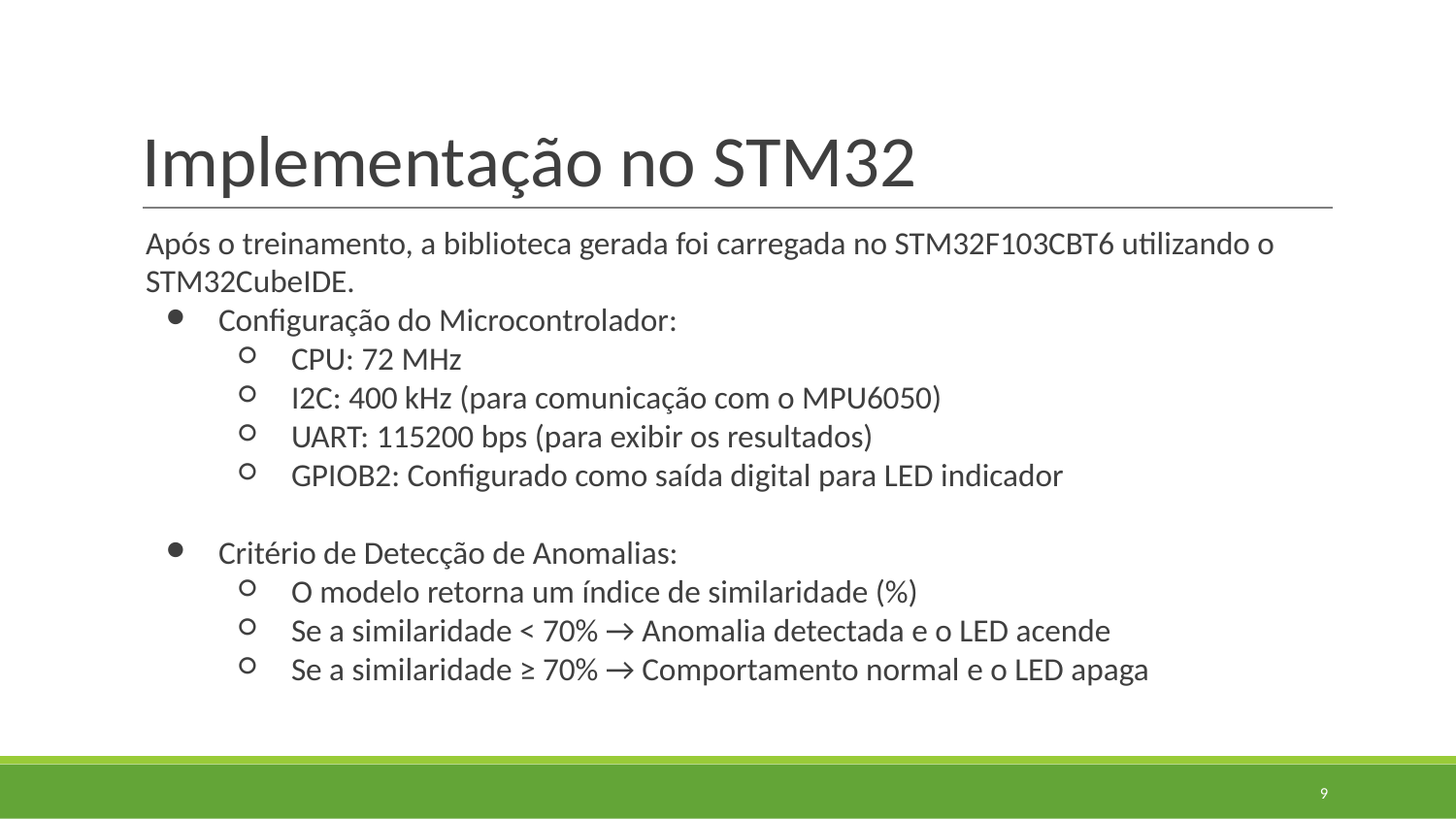

# Implementação no STM32
Após o treinamento, a biblioteca gerada foi carregada no STM32F103CBT6 utilizando o STM32CubeIDE.
Configuração do Microcontrolador:
CPU: 72 MHz
I2C: 400 kHz (para comunicação com o MPU6050)
UART: 115200 bps (para exibir os resultados)
GPIOB2: Configurado como saída digital para LED indicador

Critério de Detecção de Anomalias:
O modelo retorna um índice de similaridade (%)
Se a similaridade < 70% → Anomalia detectada e o LED acende
Se a similaridade ≥ 70% → Comportamento normal e o LED apaga
9